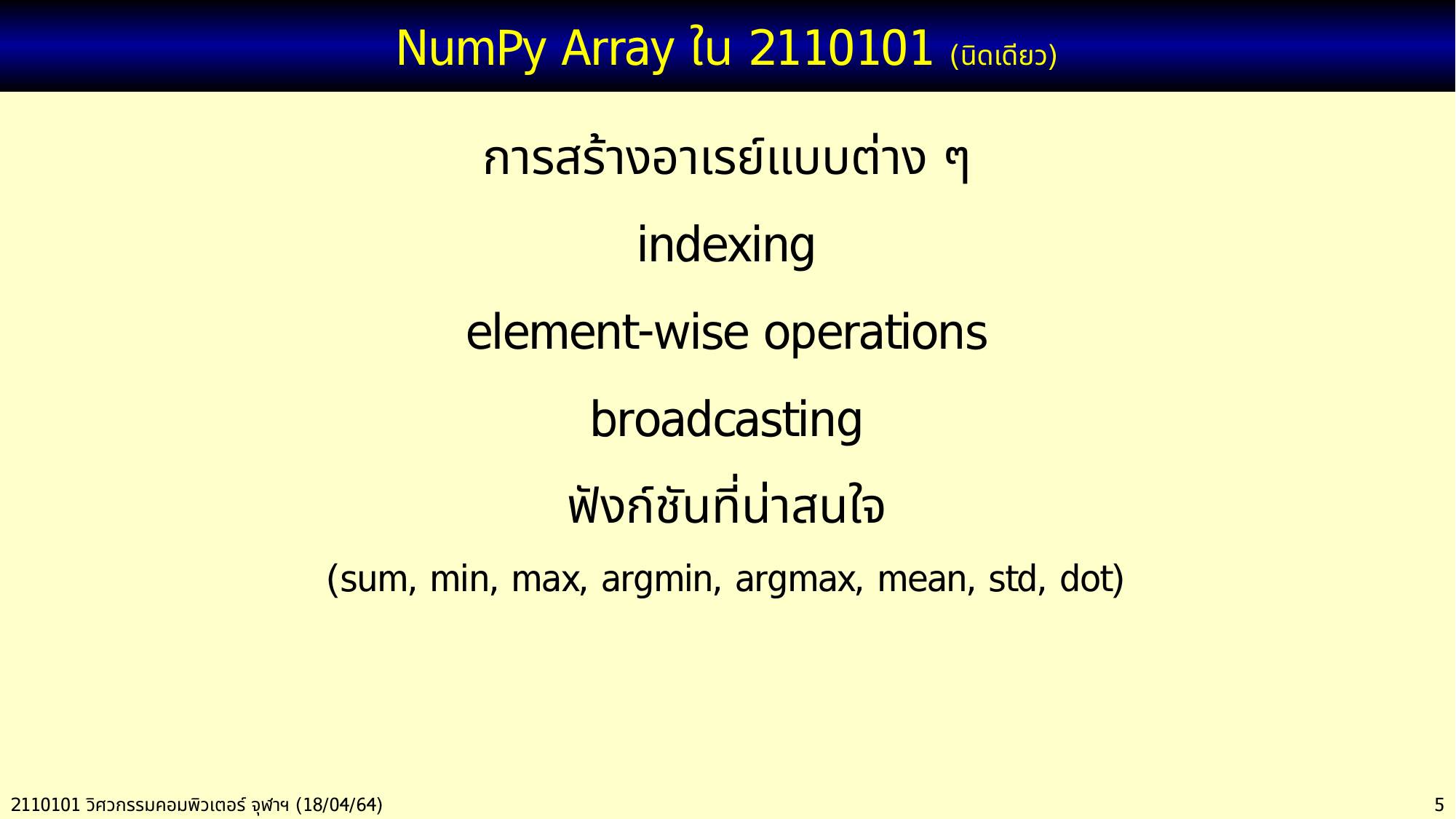

# NumPy Array ใน 2110101 (นิดเดียว)
การสร้างอาเรย์แบบต่าง ๆ
indexing
element-wise operations
broadcasting
ฟังก์ชันที่น่าสนใจ
(sum, min, max, argmin, argmax, mean, std, dot)